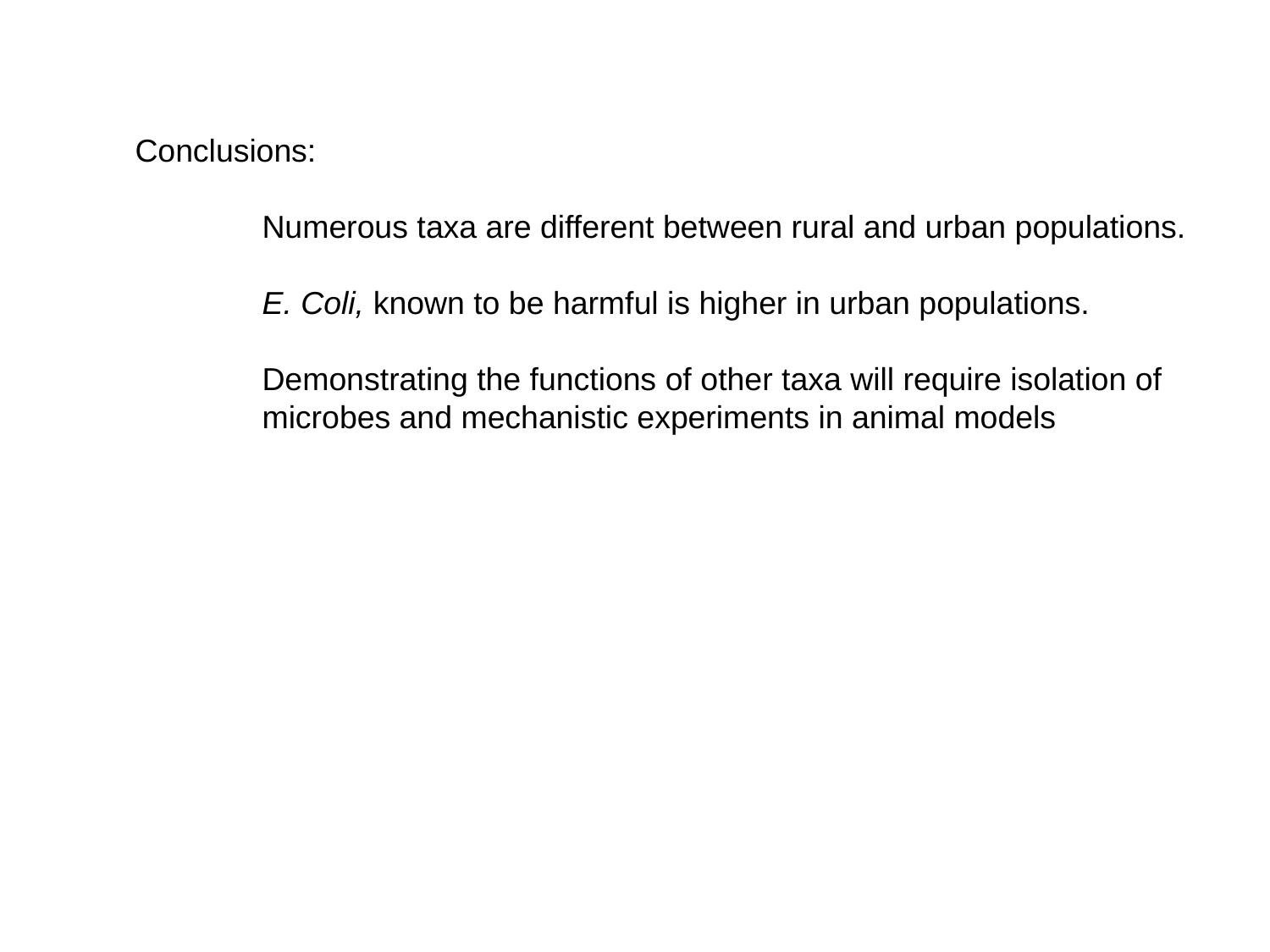

Conclusions:

	Numerous taxa are different between rural and urban populations.

	E. Coli, known to be harmful is higher in urban populations.

	Demonstrating the functions of other taxa will require isolation of
	microbes and mechanistic experiments in animal models